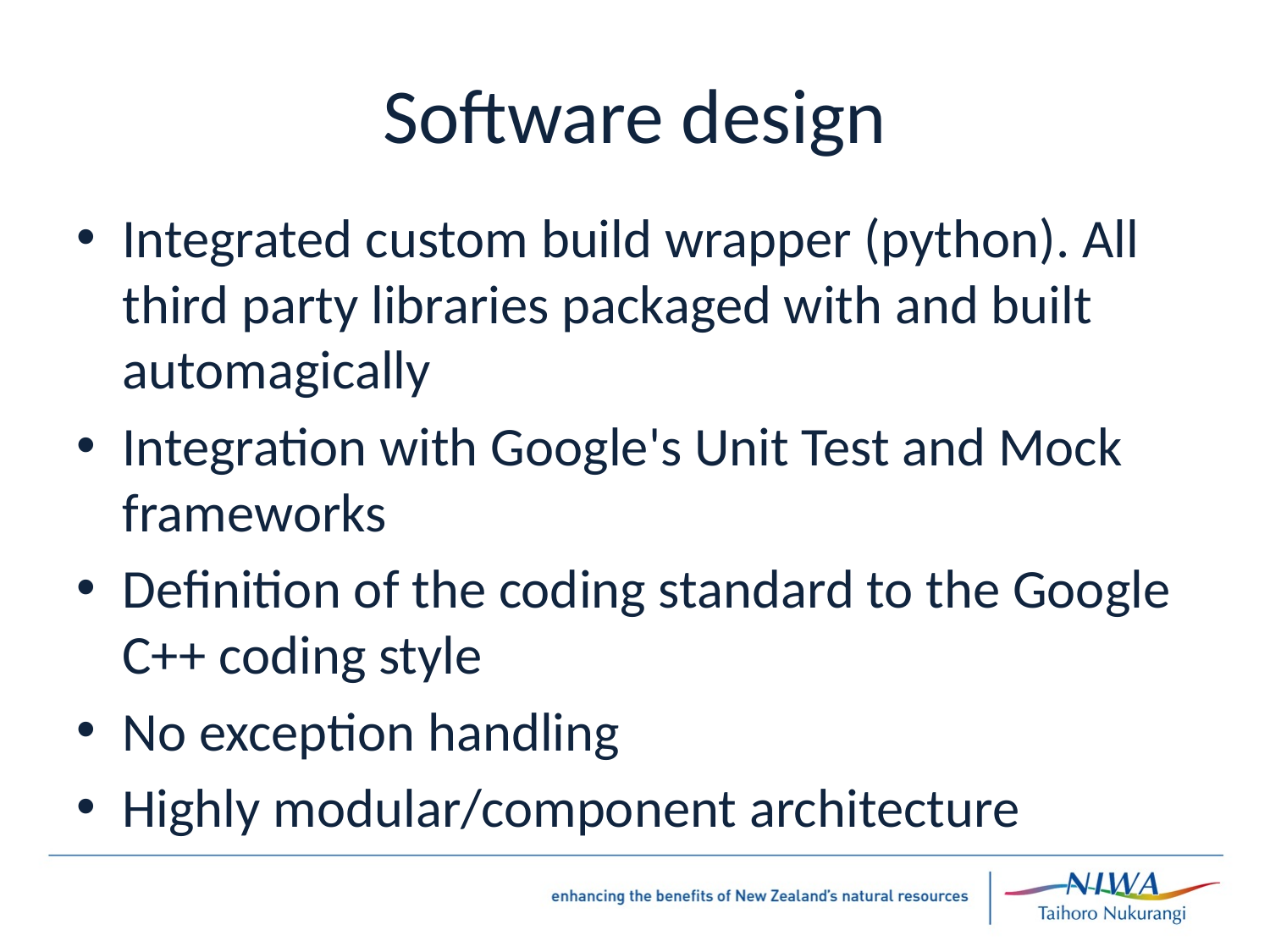

# Software design
Integrated custom build wrapper (python). All third party libraries packaged with and built automagically
Integration with Google's Unit Test and Mock frameworks
Definition of the coding standard to the Google C++ coding style
No exception handling
Highly modular/component architecture